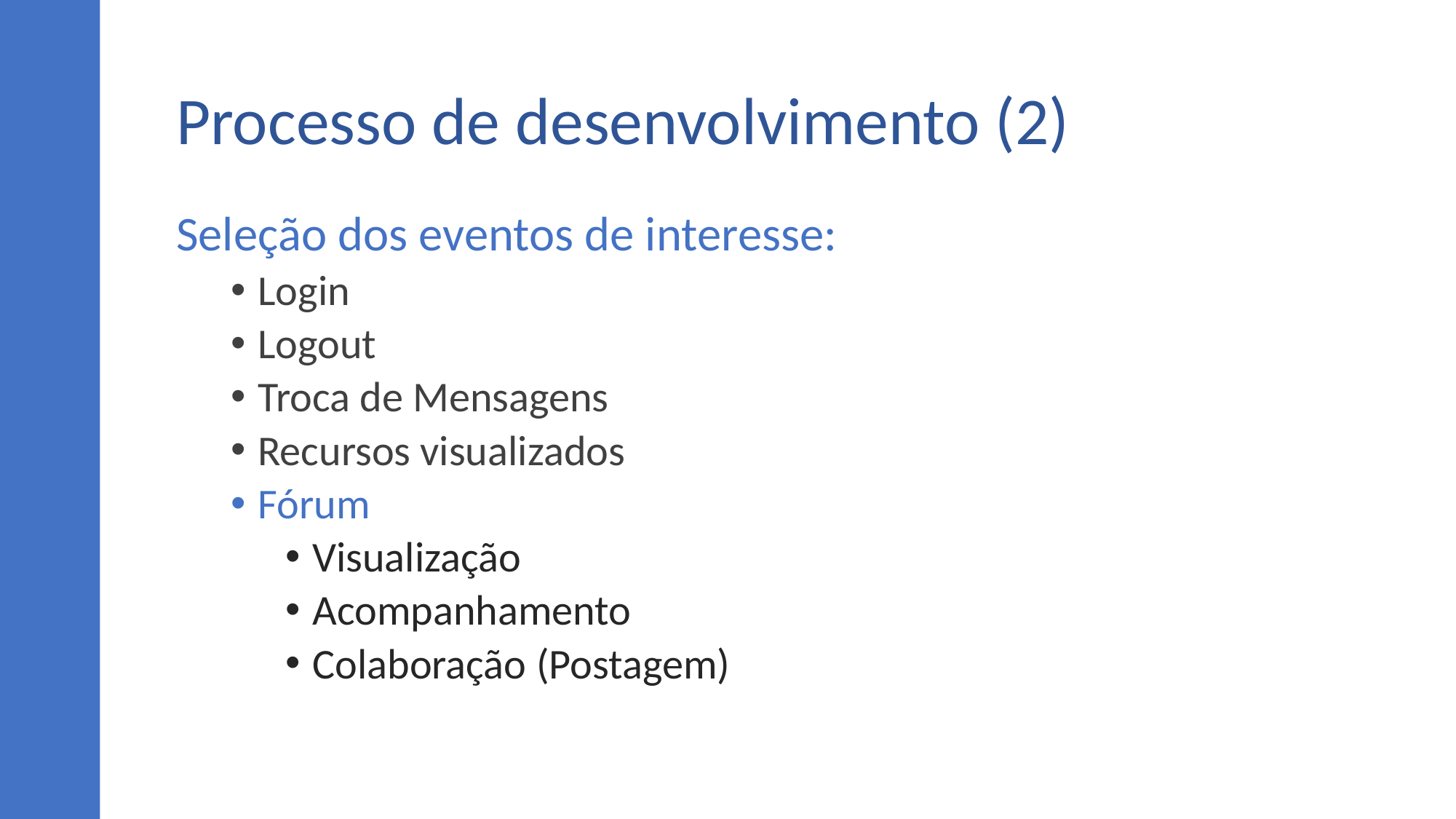

# Processo de desenvolvimento (2)
Seleção dos eventos de interesse:
Login
Logout
Troca de Mensagens
Recursos visualizados
Fórum
Visualização
Acompanhamento
Colaboração (Postagem)